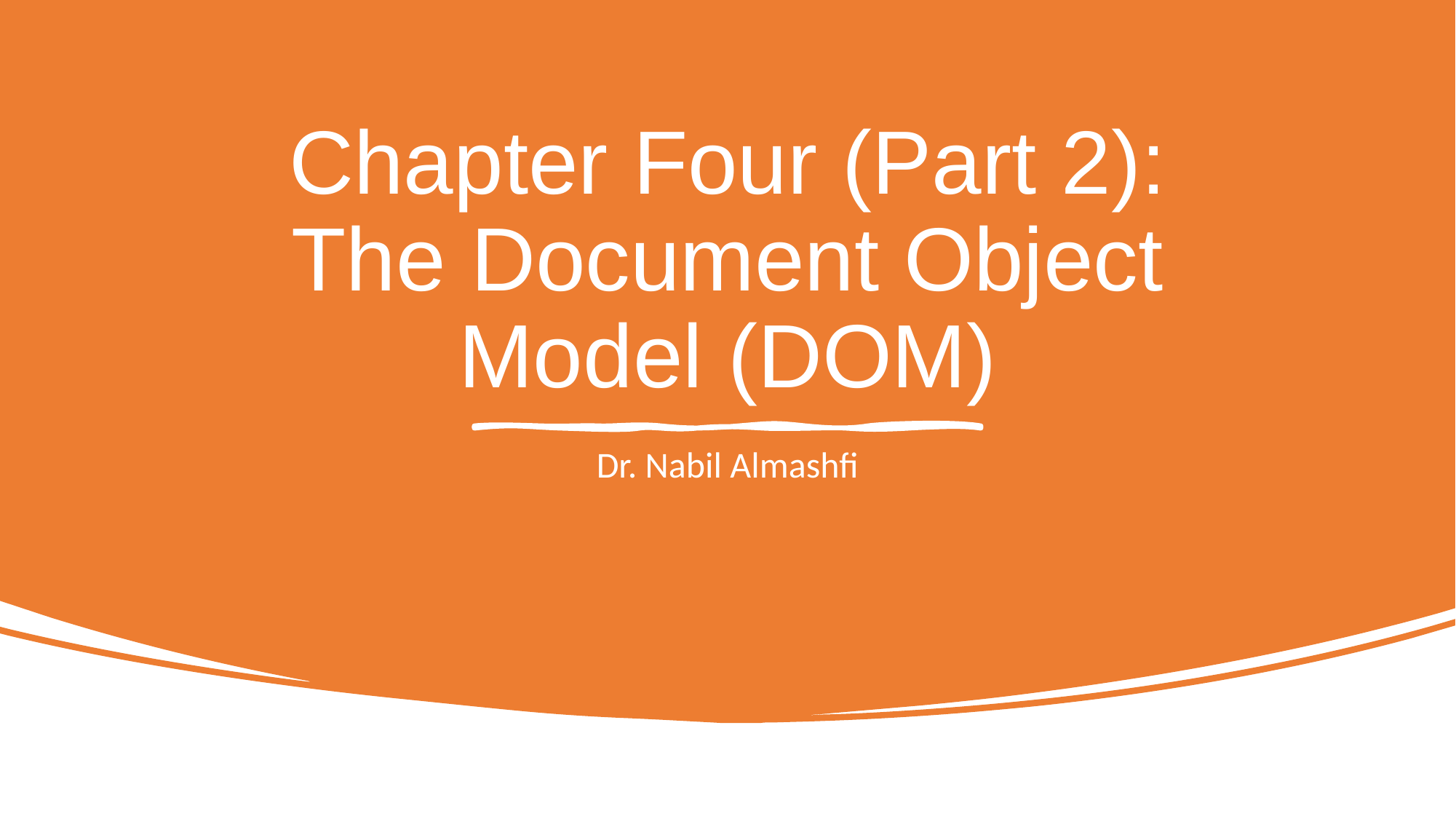

# Chapter Four (Part 2): The Document Object Model (DOM)

Dr. Nabil Almashfi